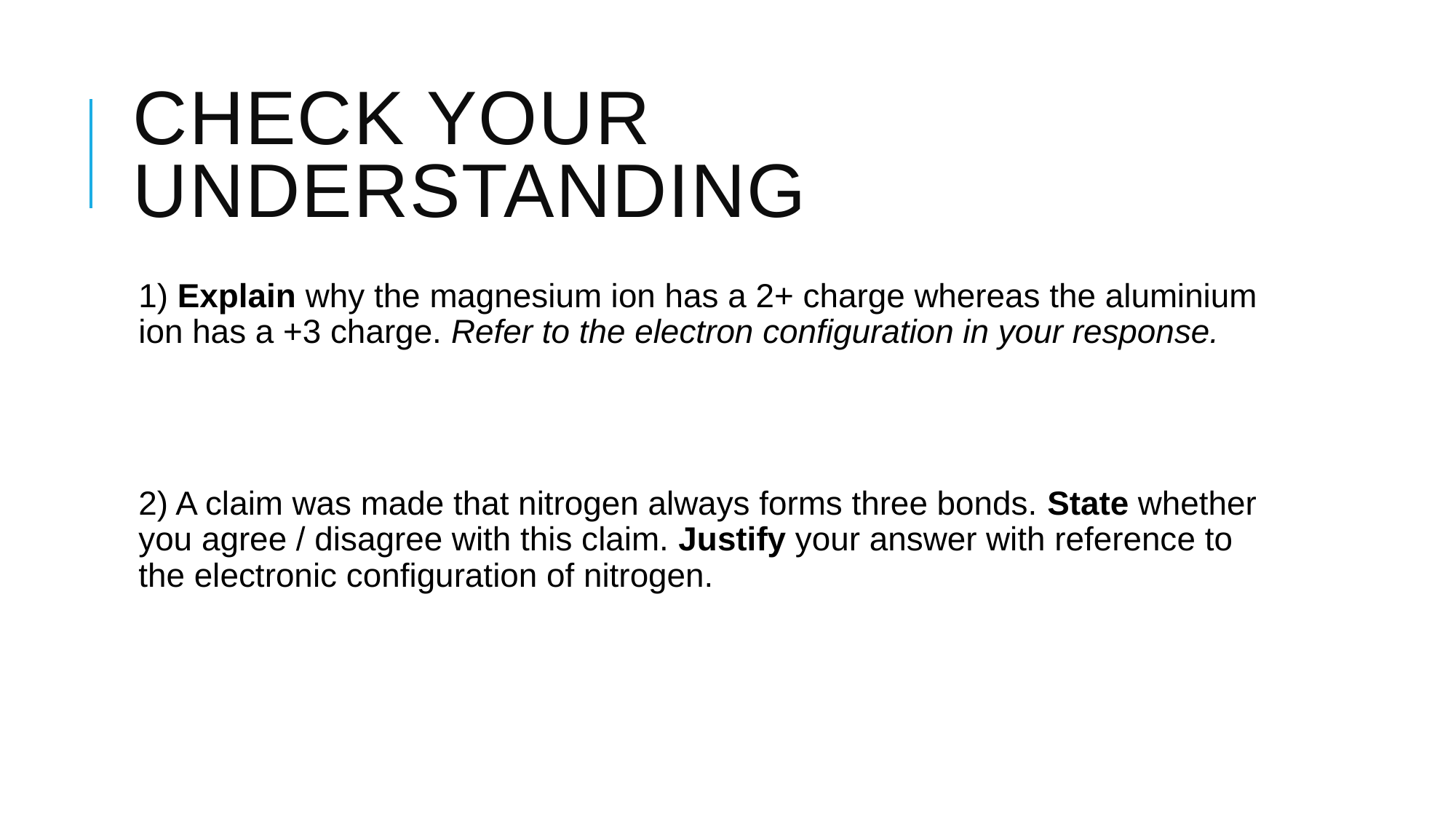

# Check your understanding
1) Explain why the magnesium ion has a 2+ charge whereas the aluminium ion has a +3 charge. Refer to the electron configuration in your response.

2) A claim was made that nitrogen always forms three bonds. State whether you agree / disagree with this claim. Justify your answer with reference to the electronic configuration of nitrogen.